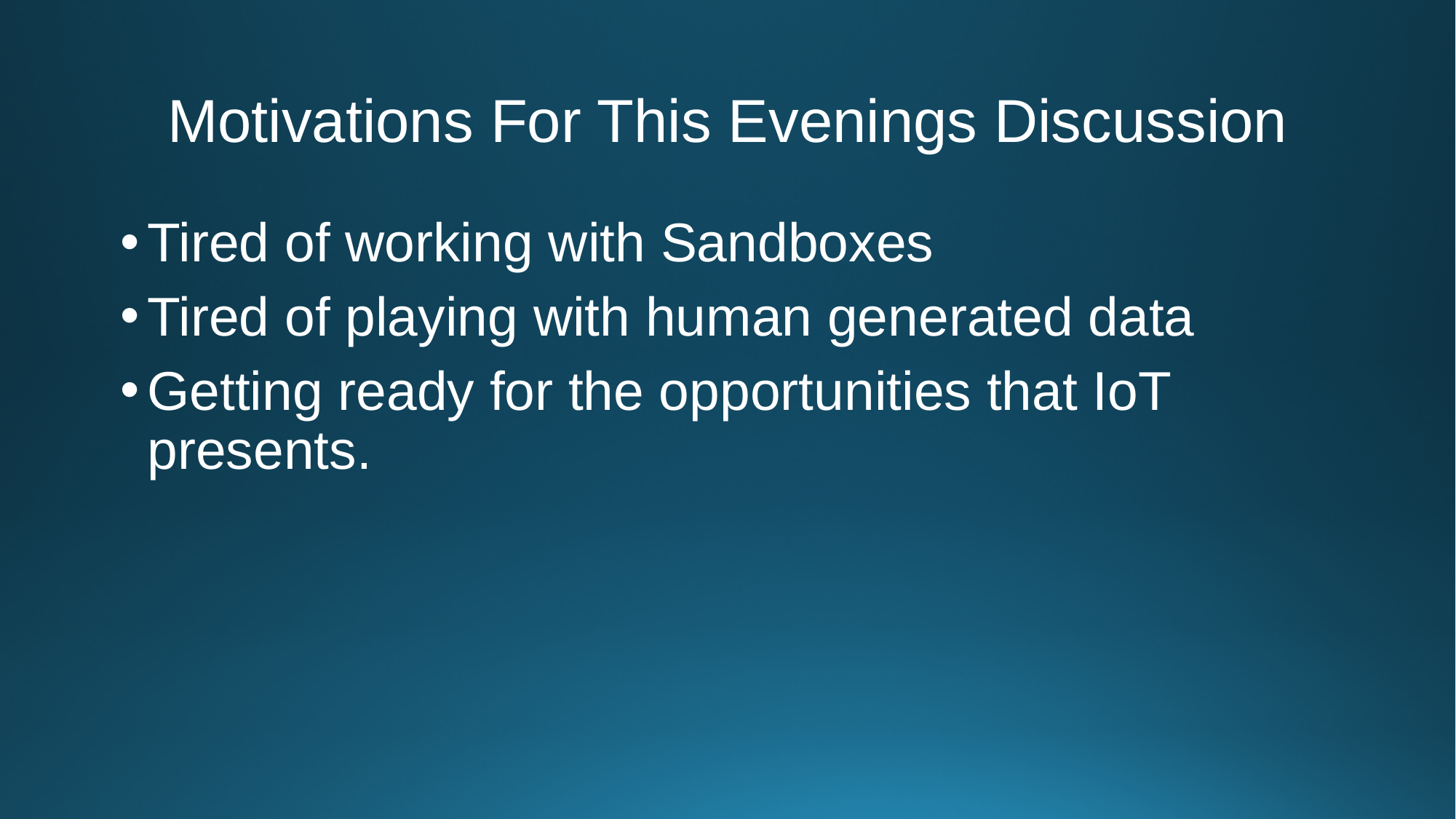

# Motivations For This Evenings Discussion
Tired of working with Sandboxes
Tired of playing with human generated data
Getting ready for the opportunities that IoT presents.